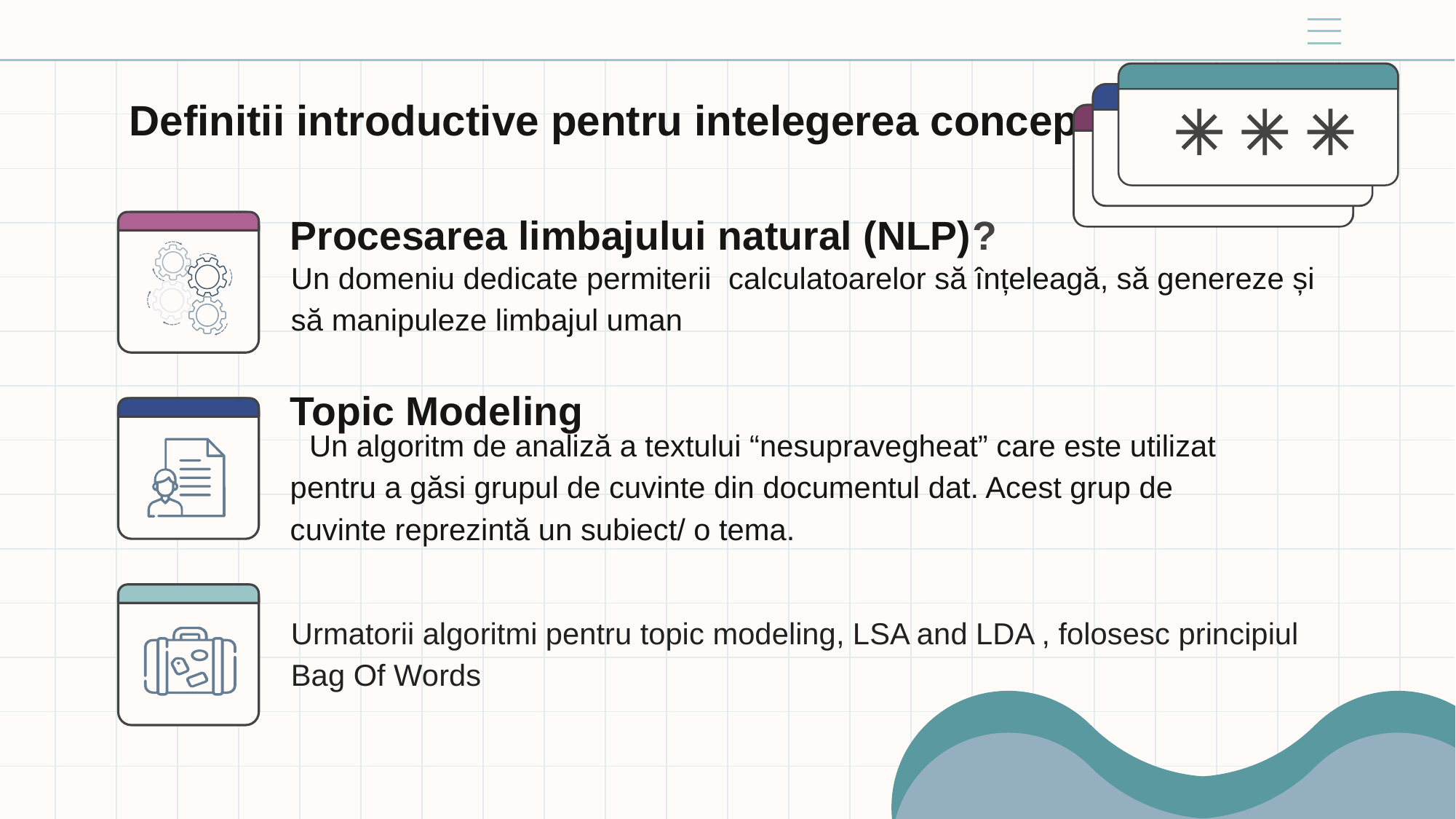

# Definitii introductive pentru intelegerea conceptelor

Procesarea limbajului natural (NLP)?
Un domeniu dedicate permiterii  calculatoarelor să înțeleagă, să genereze și să manipuleze limbajul uman

Topic Modeling

       Un algoritm de analiză a textului “nesupravegheat” care este utilizat pentru a găsi grupul de cuvinte din documentul dat. Acest grup de cuvinte reprezintă un subiect/ o tema.

Urmatorii algoritmi pentru topic modeling, LSA and LDA , folosesc principiul Bag Of Words